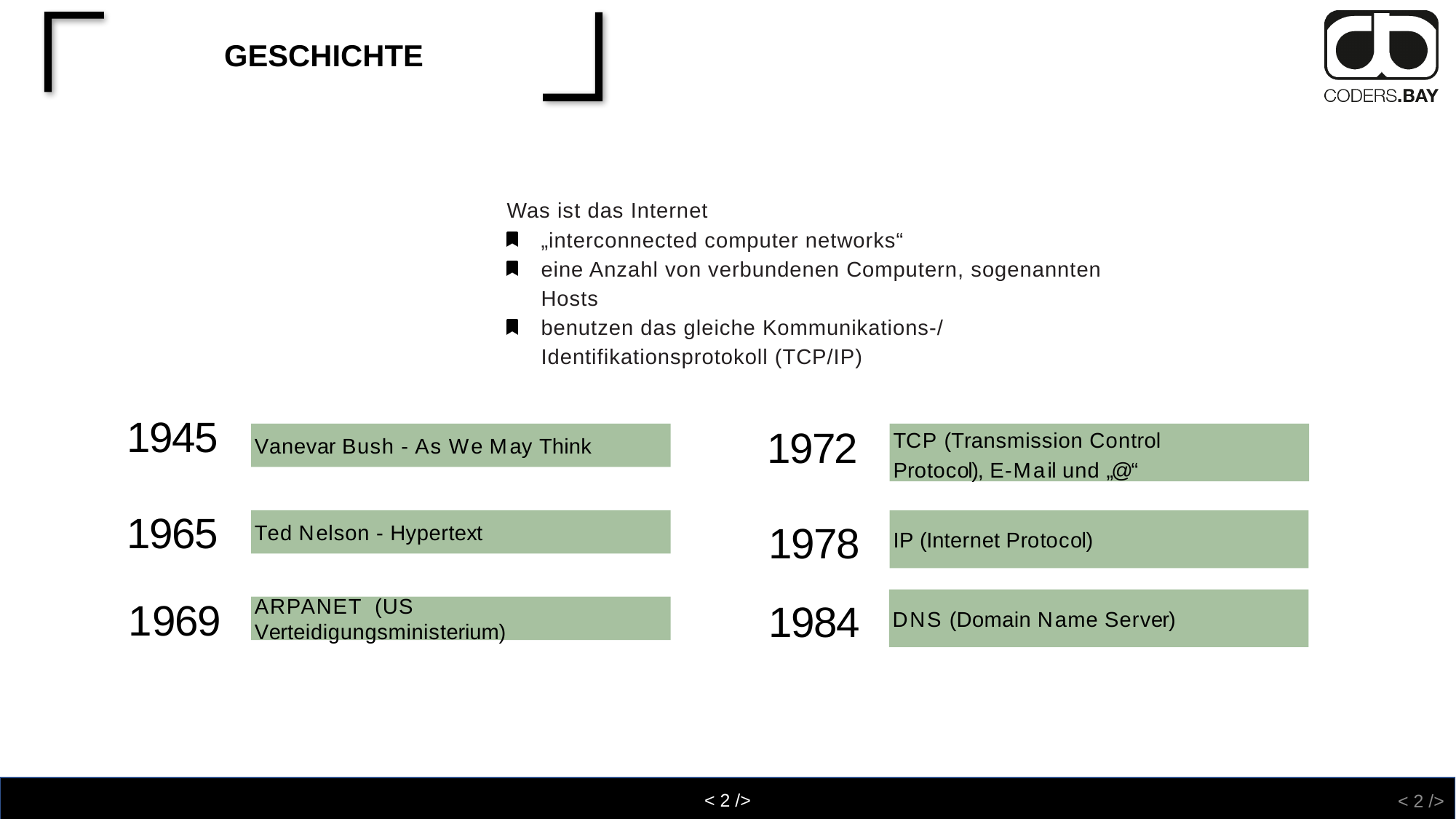

# Geschichte
Was ist das Internet
„interconnected computer networks“
eine Anzahl von verbundenen Computern, sogenannten Hosts
benutzen das gleiche Kommunikations-/ Identifikationsprotokoll (TCP/IP)
1945
1972
Vanevar Bush - As We May Think
TCP (Transmission Control Protocol), E-Mail und „@“
1965
Ted Nelson - Hypertext
1978
IP (Internet Protocol)
1969
1984
DNS (Domain Name Server)
ARPANET  (US Verteidigungsministerium)
< 2 />